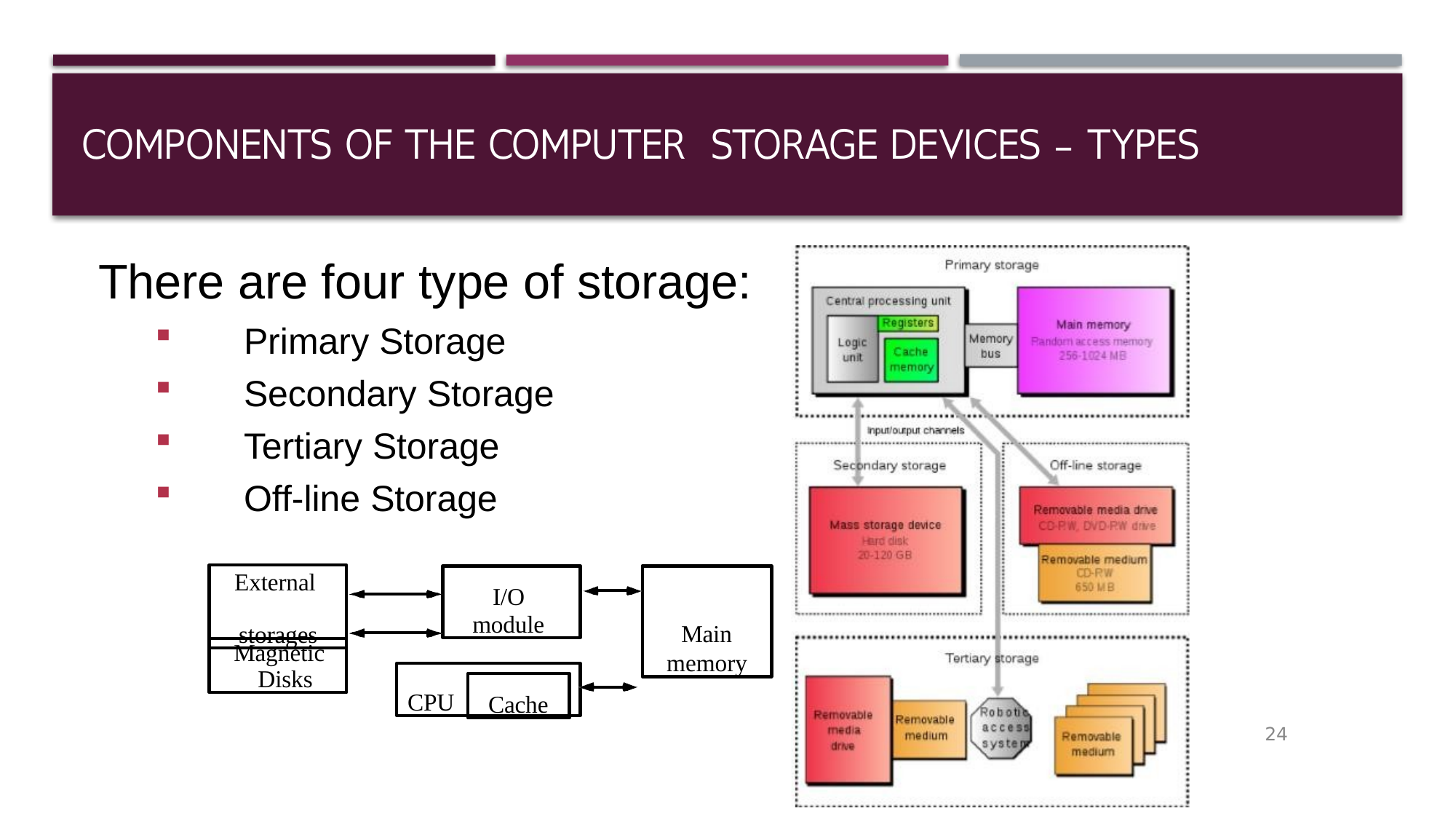

# Components of the Computer  Storage Devices – Types
There are four type of storage:
Primary Storage
Secondary Storage
Tertiary Storage
Off-line Storage

External  storages
I/O
module

Main  memory

Magnetic  Disks
CPU
Cache

24